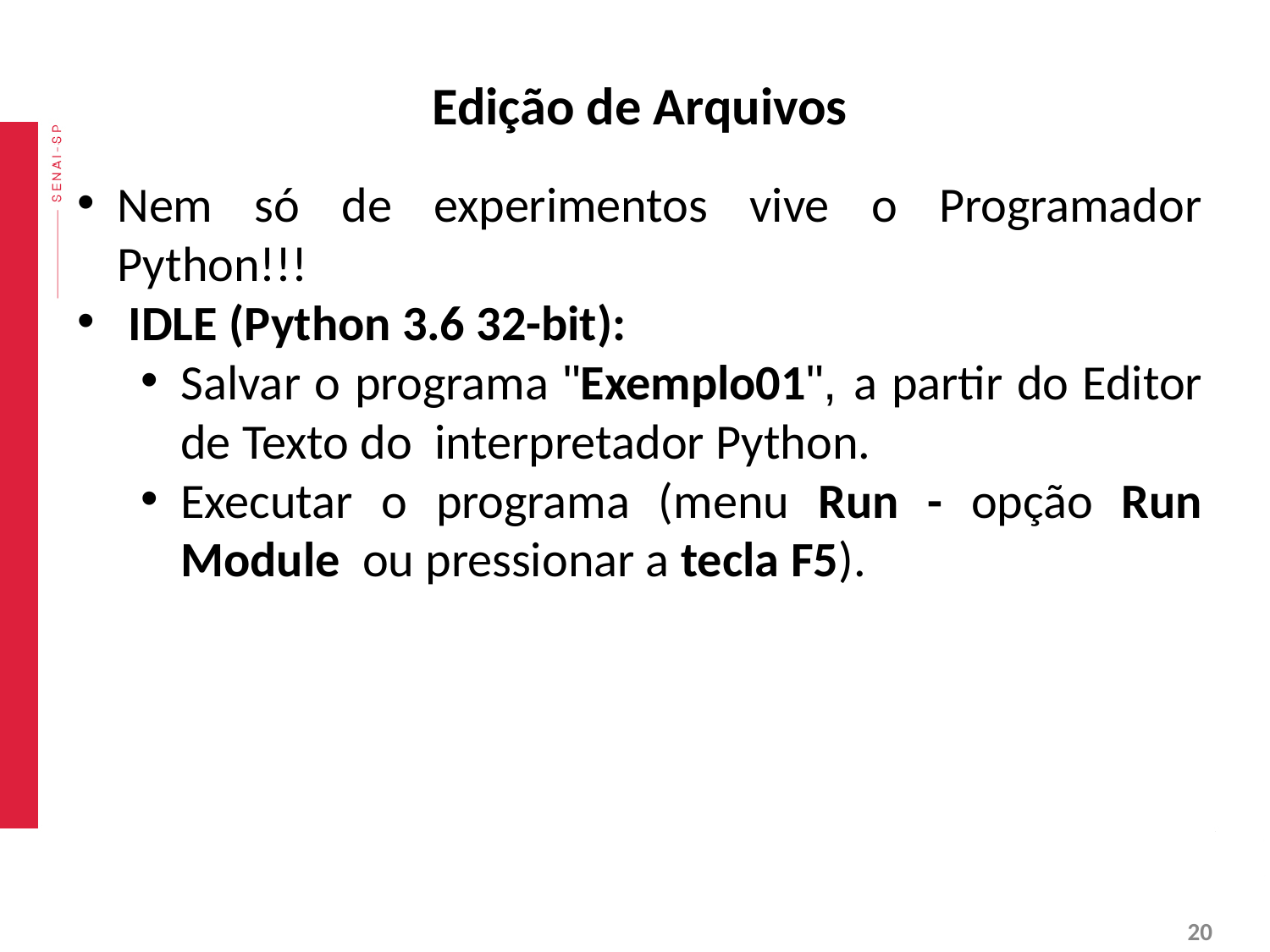

# Edição de Arquivos
Nem só de experimentos vive o Programador Python!!!
 IDLE (Python 3.6 32-bit):
Salvar o programa "Exemplo01", a partir do Editor de Texto do  interpretador Python.
Executar o programa (menu Run - opção Run Module  ou pressionar a tecla F5).

20